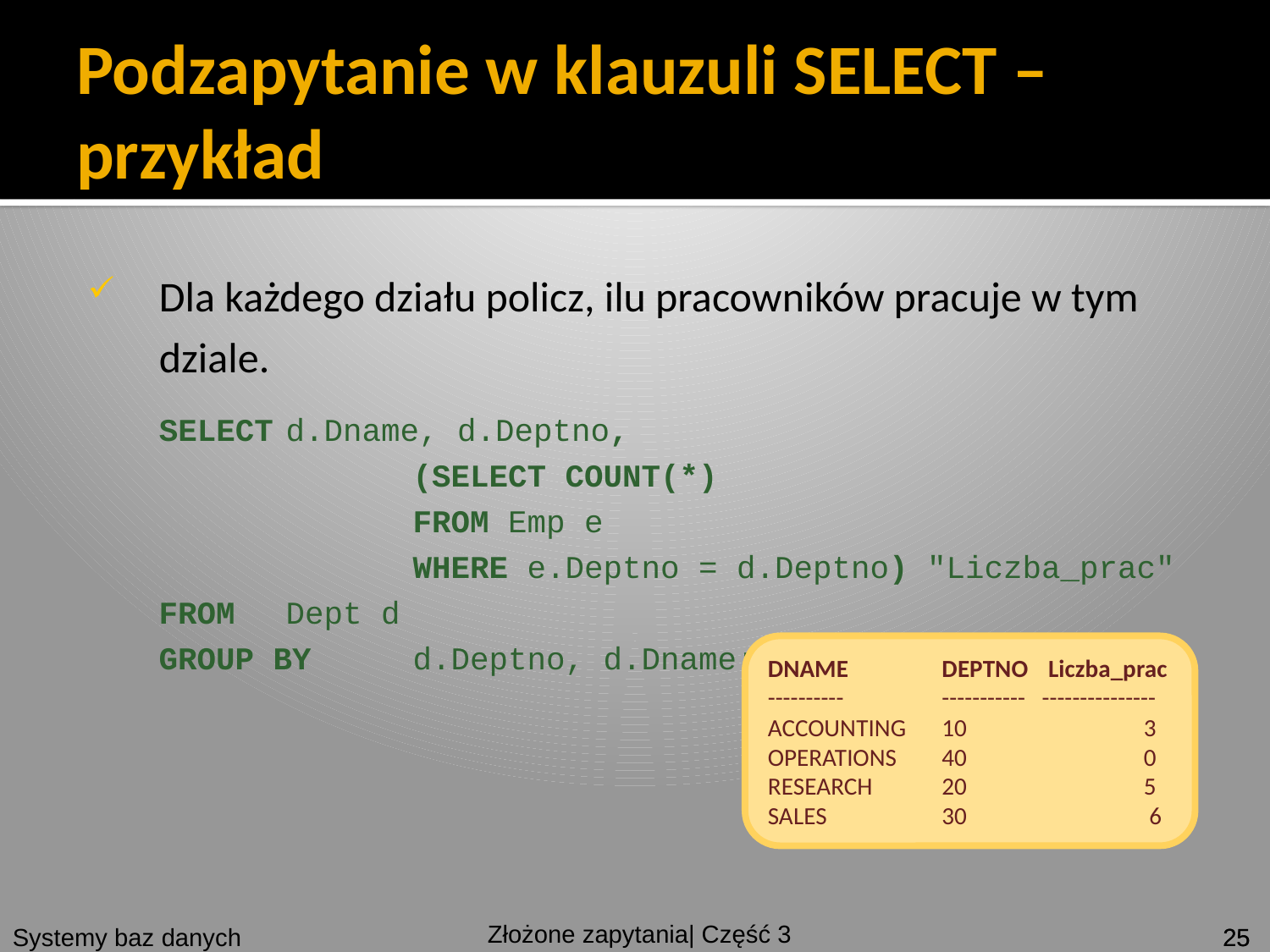

# Podzapytanie w klauzuli SELECT – przykład
Dla każdego działu policz, ilu pracowników pracuje w tym dziale.
SELECT	d.Dname, d.Deptno,
		(SELECT COUNT(*)
		FROM Emp e
		WHERE e.Deptno = d.Deptno) "Liczba_prac"
FROM	Dept d
GROUP BY	d.Deptno, d.Dname;
DNAME  	DEPTNO	 Liczba_prac
----------	-----------	---------------
ACCOUNTING 	10  	3
OPERATIONS  	40 	 0
RESEARCH  	20  	5
SALES  	30  	6
Złożone zapytania| Część 3